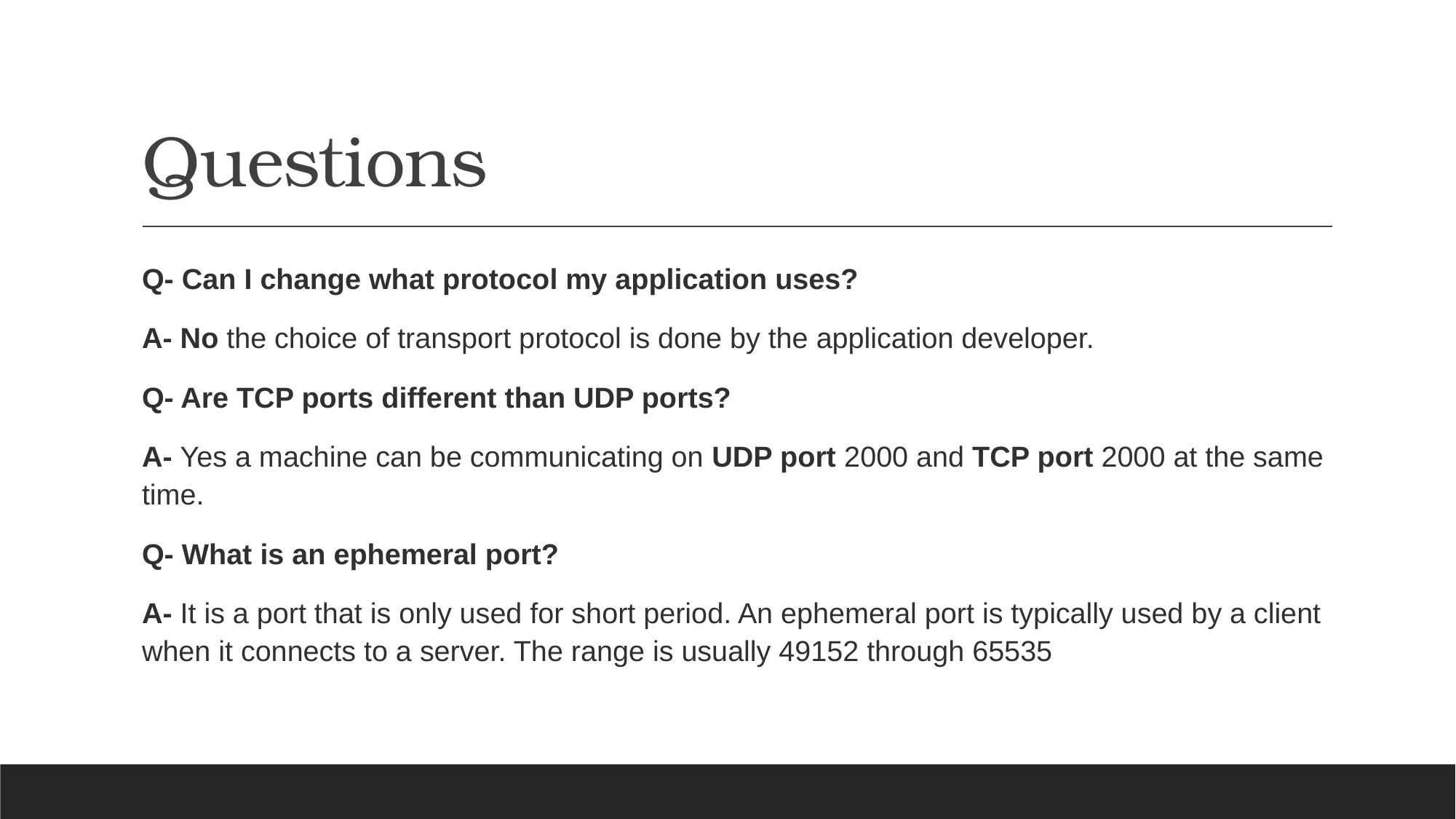

# Questions
Q- Can I change what protocol my application uses?
A- No the choice of transport protocol is done by the application developer.
Q- Are TCP ports different than UDP ports?
A- Yes a machine can be communicating on UDP port 2000 and TCP port 2000 at the same time.
Q- What is an ephemeral port?
A- It is a port that is only used for short period. An ephemeral port is typically used by a client when it connects to a server. The range is usually 49152 through 65535